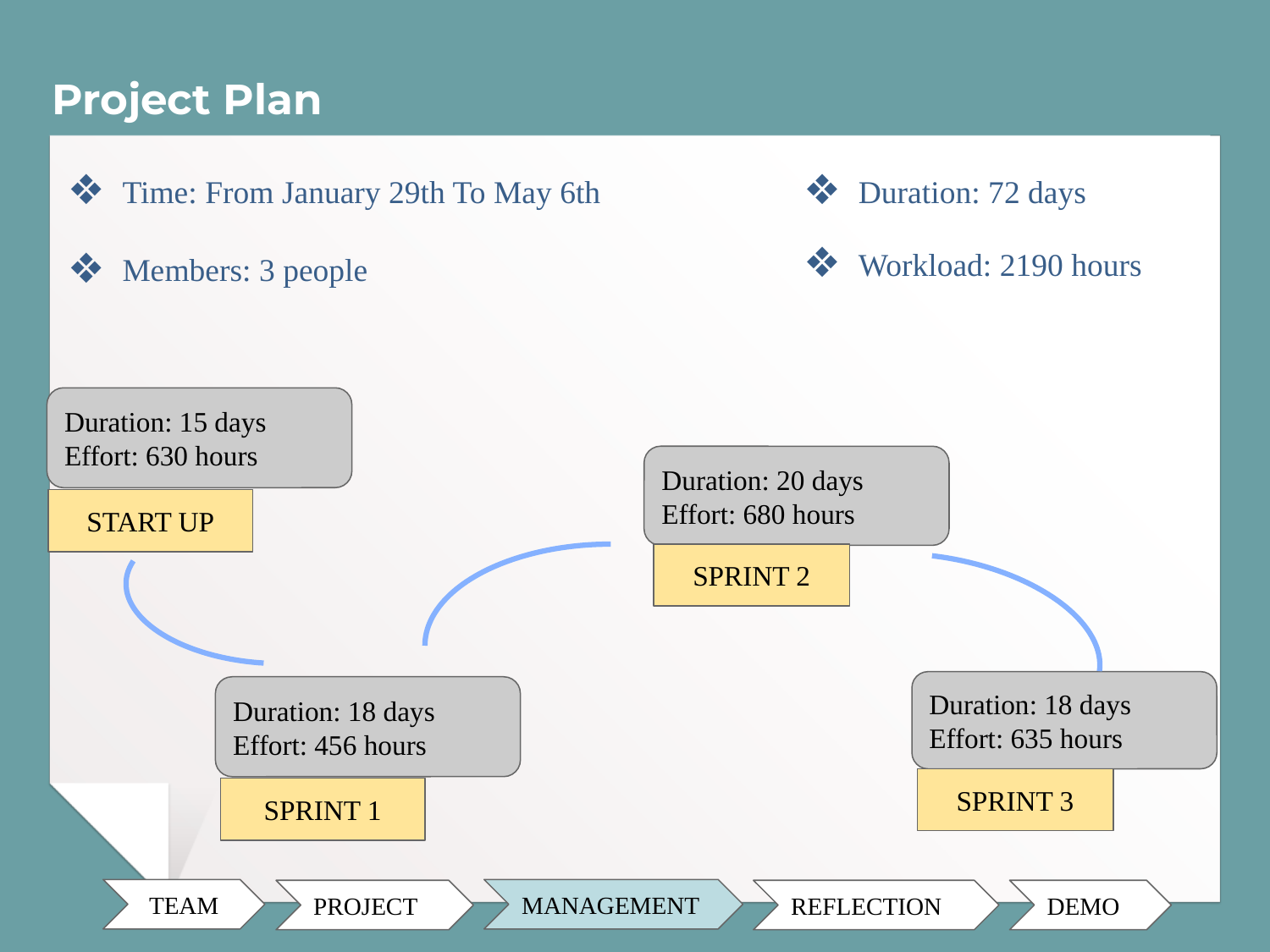

# Project Plan
Duration: 72 days
Time: From January 29th To May 6th
Workload: 2190 hours
Members: 3 people
Duration: 15 days
Effort: 630 hours
Duration: 20 days
Effort: 680 hours

START UP

SPRINT 2

Duration: 18 days
Effort: 635 hours
Duration: 18 days
Effort: 456 hours
SPRINT 3
SPRINT 1
TEAM
MANAGEMENT
PROJECT
REFLECTION
DEMO